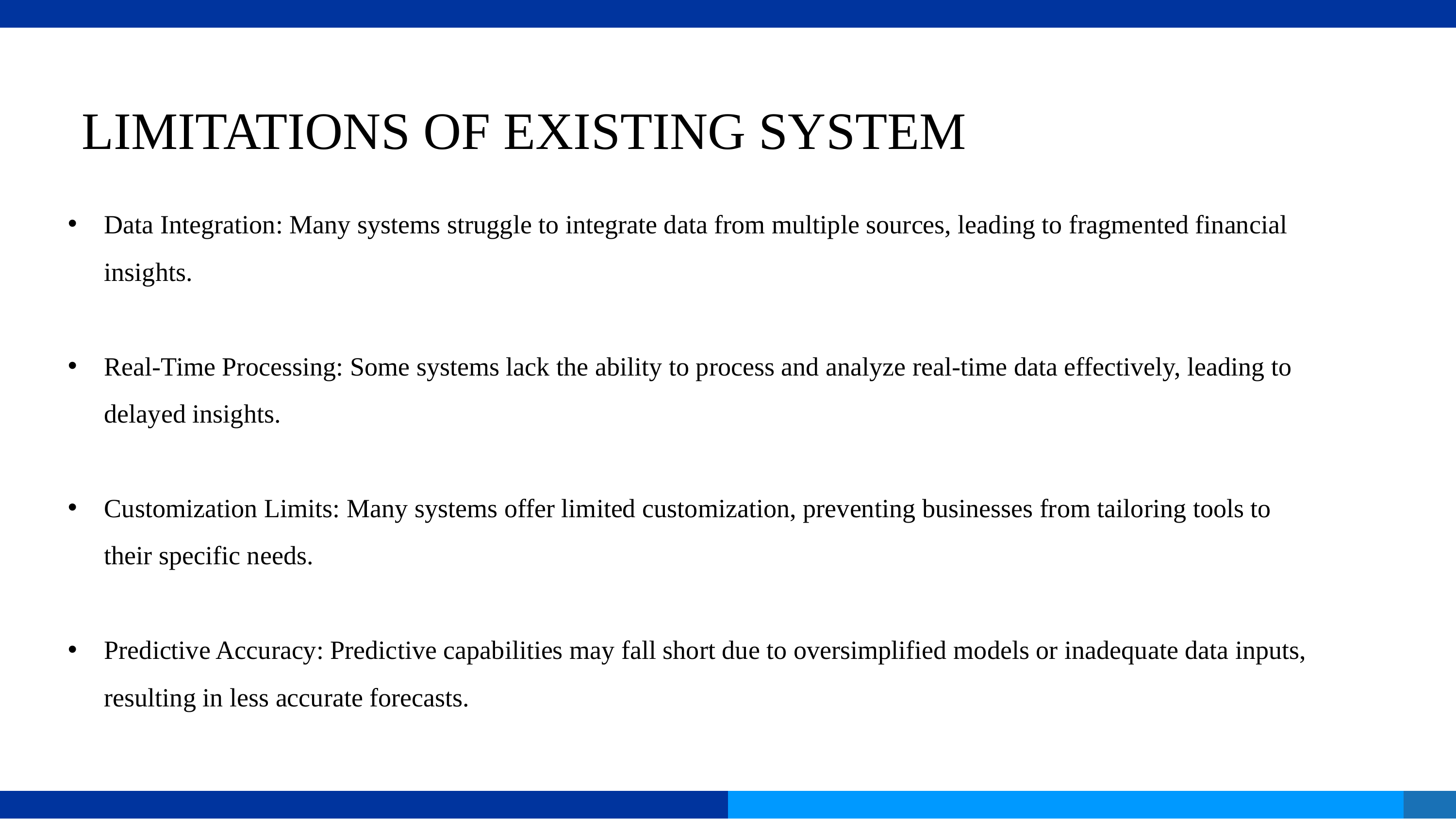

LIMITATIONS OF EXISTING SYSTEM
Data Integration: Many systems struggle to integrate data from multiple sources, leading to fragmented financial insights.

Real-Time Processing: Some systems lack the ability to process and analyze real-time data effectively, leading to delayed insights.

Customization Limits: Many systems offer limited customization, preventing businesses from tailoring tools to their specific needs.

Predictive Accuracy: Predictive capabilities may fall short due to oversimplified models or inadequate data inputs, resulting in less accurate forecasts.